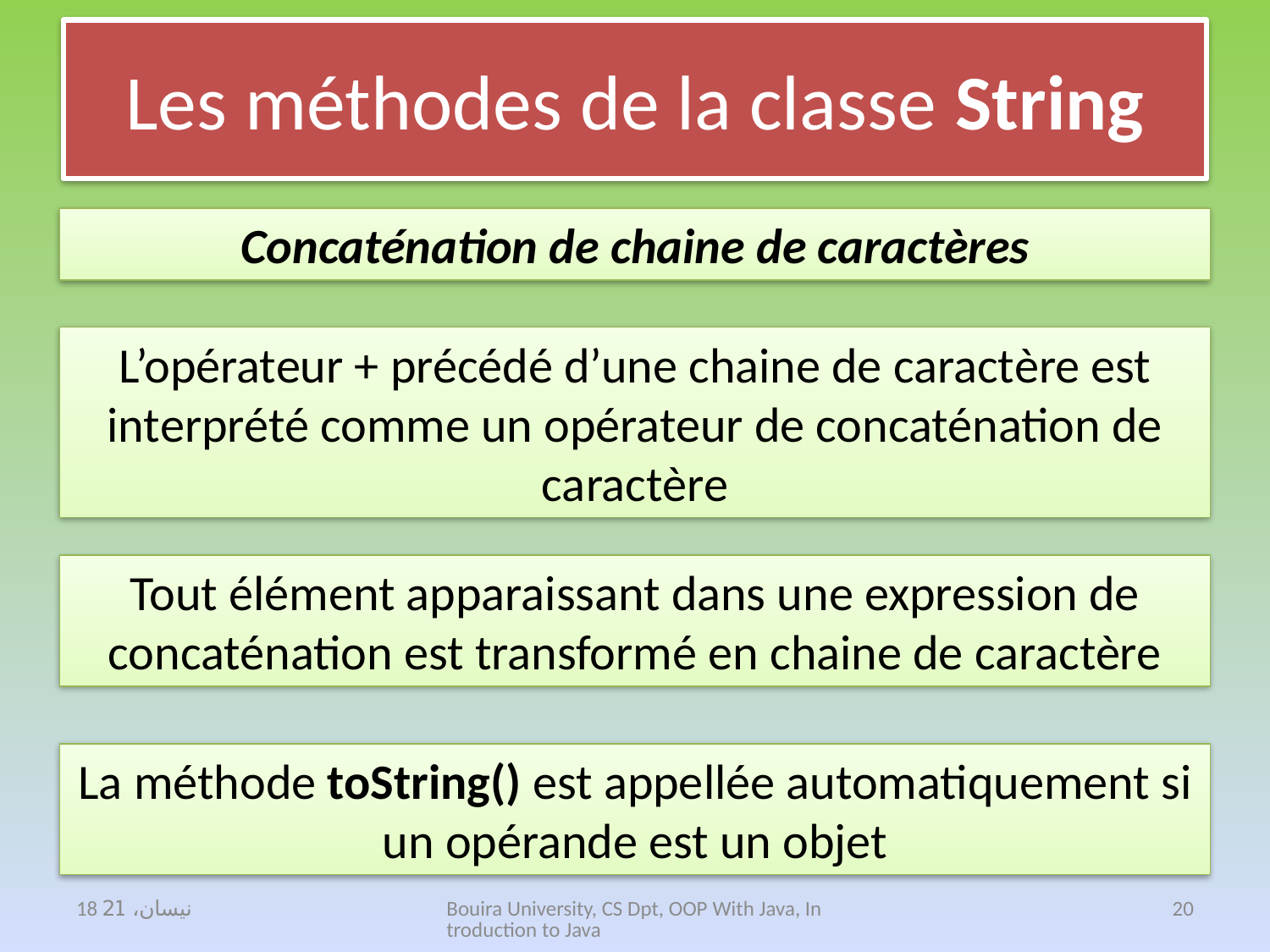

# Les méthodes de la classe String
Concaténation de chaine de caractères
L’opérateur + précédé d’une chaine de caractère est interprété comme un opérateur de concaténation de caractère
Tout élément apparaissant dans une expression de concaténation est transformé en chaine de caractère
La méthode toString() est appellée automatiquement si un opérande est un objet
18 نيسان، 21
Bouira University, CS Dpt, OOP With Java, Introduction to Java
20